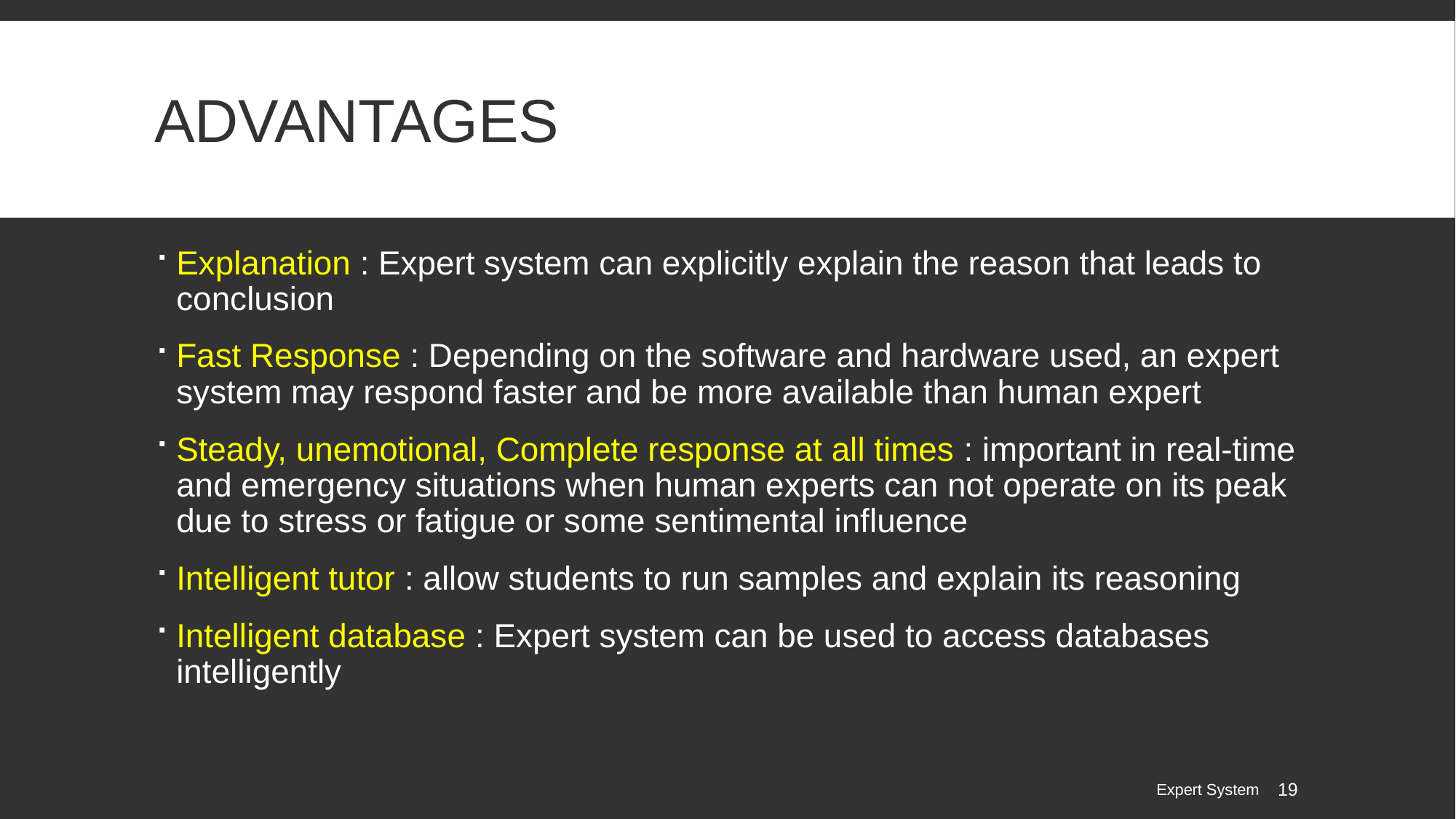

# Advantages
Explanation : Expert system can explicitly explain the reason that leads to conclusion
Fast Response : Depending on the software and hardware used, an expert system may respond faster and be more available than human expert
Steady, unemotional, Complete response at all times : important in real-time and emergency situations when human experts can not operate on its peak due to stress or fatigue or some sentimental influence
Intelligent tutor : allow students to run samples and explain its reasoning
Intelligent database : Expert system can be used to access databases intelligently
Expert System
19